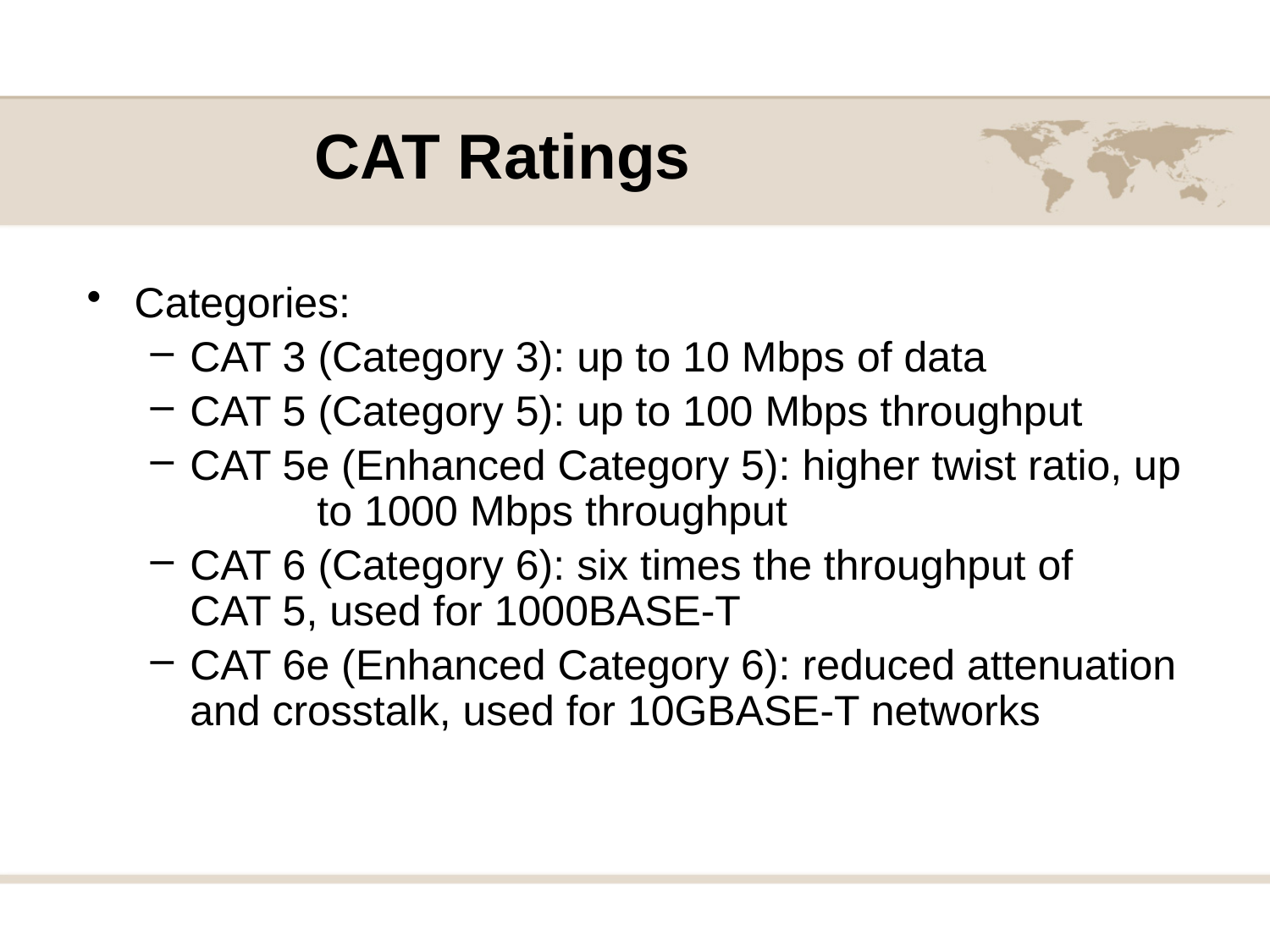

CAT Ratings
Categories:
CAT 3 (Category 3): up to 10 Mbps of data
CAT 5 (Category 5): up to 100 Mbps throughput
CAT 5e (Enhanced Category 5): higher twist ratio, up 	to 1000 Mbps throughput
CAT 6 (Category 6): six times the throughput of
CAT 5, used for 1000BASE-T
CAT 6e (Enhanced Category 6): reduced attenuation and crosstalk, used for 10GBASE-T networks